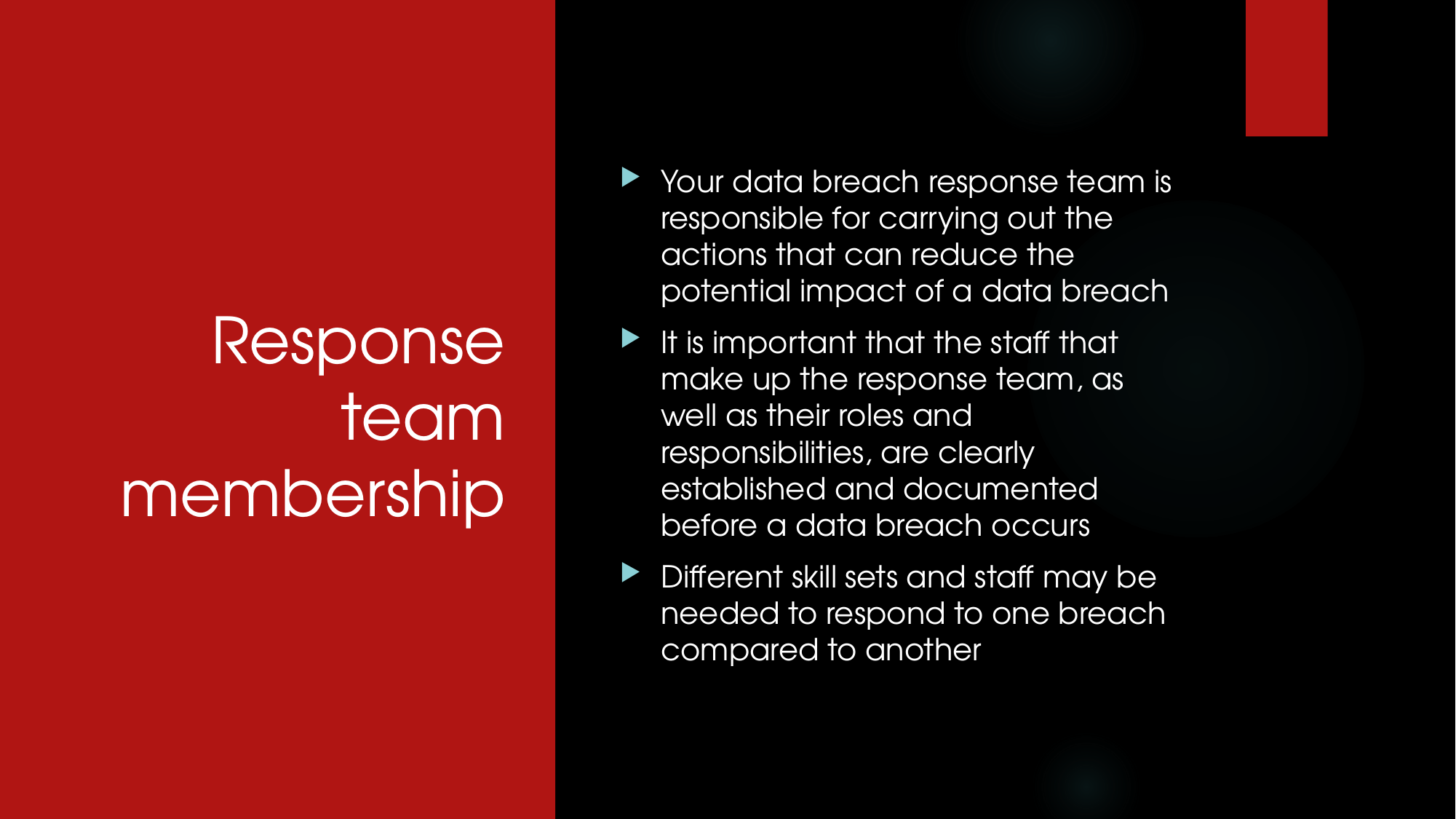

# Response team membership
Your data breach response team is responsible for carrying out the actions that can reduce the potential impact of a data breach
It is important that the staff that make up the response team, as well as their roles and responsibilities, are clearly established and documented before a data breach occurs
Different skill sets and staff may be needed to respond to one breach compared to another